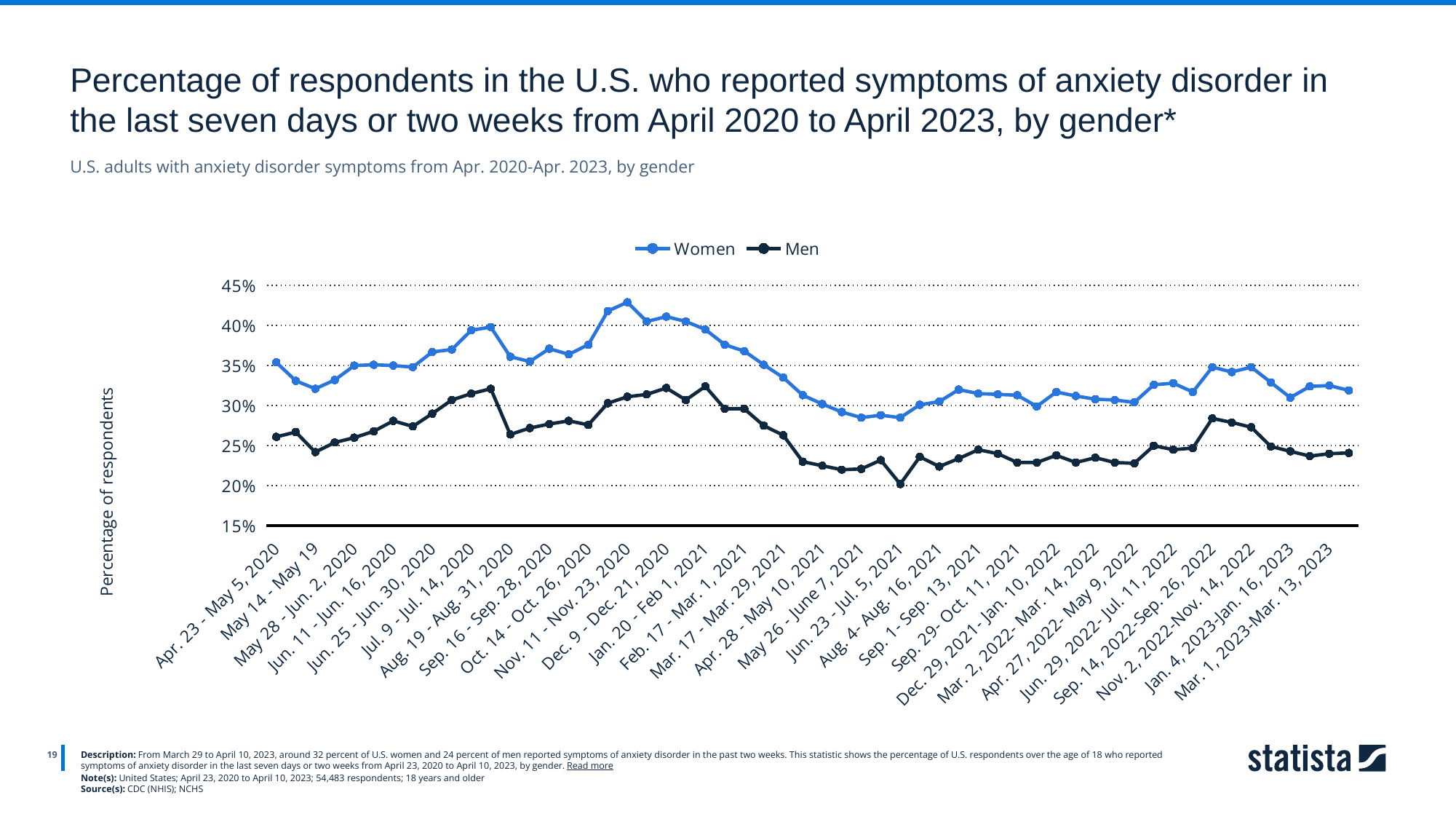

Percentage of respondents in the U.S. who reported symptoms of anxiety disorder in the last seven days or two weeks from April 2020 to April 2023, by gender*
U.S. adults with anxiety disorder symptoms from Apr. 2020-Apr. 2023, by gender

### Chart

| Category | Women | Men |
|---|---|---|
| Apr. 23 - May 5, 2020 | 0.354 | 0.261 |
| May 7 - May 12, 2020 | 0.331 | 0.267 |
| May 14 - May 19 | 0.321 | 0.242 |
| May 21 - May 26, 2020 | 0.332 | 0.254 |
| May 28 - Jun. 2, 2020 | 0.35 | 0.26 |
| Jun. 4 - Jun. 9, 2020 | 0.351 | 0.268 |
| Jun. 11 - Jun. 16, 2020 | 0.35 | 0.281 |
| Jun. 18 - Jun. 23, 2020 | 0.348 | 0.274 |
| Jun. 25 - Jun. 30, 2020 | 0.367 | 0.29 |
| Jul. 2 - Jul. 7, 2020 | 0.37 | 0.307 |
| Jul. 9 - Jul. 14, 2020 | 0.394 | 0.315 |
| Jul. 16 - Jul. 21, 2020 | 0.398 | 0.321 |
| Aug. 19 - Aug. 31, 2020 | 0.361 | 0.264 |
| Sep. 2 - Sep. 14, 2020 | 0.355 | 0.272 |
| Sep. 16 - Sep. 28, 2020 | 0.371 | 0.277 |
| Sep. 30 - Oct. 12, 2020 | 0.364 | 0.281 |
| Oct. 14 - Oct. 26, 2020 | 0.376 | 0.276 |
| Oct. 28 - Nov. 9, 2020 | 0.418 | 0.303 |
| Nov. 11 - Nov. 23, 2020 | 0.429 | 0.311 |
| Nov. 25 - Dec. 7, 2020 | 0.405 | 0.314 |
| Dec. 9 - Dec. 21, 2020 | 0.411 | 0.322 |
| Jan. 6 - Jan. 18, 2021 | 0.405 | 0.307 |
| Jan. 20 - Feb 1, 2021 | 0.395 | 0.324 |
| Feb. 3 - Feb.15, 2021 | 0.376 | 0.296 |
| Feb. 17 - Mar. 1, 2021 | 0.368 | 0.296 |
| Mar. 3 - Mar. 15, 2021 | 0.351 | 0.275 |
| Mar. 17 - Mar. 29, 2021 | 0.335 | 0.263 |
| Apr. 14 - Apr. 26, 2021 | 0.313 | 0.23 |
| Apr. 28 - May 10, 2021 | 0.302 | 0.225 |
| May 12 - May 24, 2021 | 0.292 | 0.22 |
| May 26 - June 7, 2021 | 0.285 | 0.221 |
| Jun. 9 - Jun. 21, 2021 | 0.288 | 0.232 |
| Jun. 23 - Jul. 5, 2021 | 0.285 | 0.202 |
| Jul. 21 - Aug. 2, 2021 | 0.301 | 0.236 |
| Aug. 4- Aug. 16, 2021 | 0.305 | 0.224 |
| Aug. 18- Aug. 30, 2021 | 0.32 | 0.234 |
| Sep. 1- Sep. 13, 2021 | 0.315 | 0.245 |
| Sep. 15- Sep. 27, 2021 | 0.314 | 0.24 |
| Sep. 29- Oct. 11, 2021 | 0.313 | 0.229 |
| Dec. 1- Dec. 13, 2021 | 0.299 | 0.229 |
| Dec. 29, 2021- Jan. 10, 2022 | 0.317 | 0.238 |
| Jan. 26, 2022- Feb. 7, 2022 | 0.312 | 0.229 |
| Mar. 2, 2022- Mar. 14, 2022 | 0.308 | 0.235 |
| Mar. 30, 2022- Apr. 11, 2022 | 0.307 | 0.229 |
| Apr. 27, 2022- May 9, 2022 | 0.304 | 0.228 |
| Jun. 1, 2022- Jun. 13, 2022 | 0.326 | 0.25 |
| Jun. 29, 2022- Jul. 11, 2022 | 0.328 | 0.245 |
| Jul. 27, 2022- Aug. 8, 2022 | 0.317 | 0.247 |
| Sep. 14, 2022-Sep. 26, 2022 | 0.348 | 0.284 |
| Oct. 5, 2022-Oct. 17, 2022 | 0.342 | 0.279 |
| Nov. 2, 2022-Nov. 14, 2022 | 0.348 | 0.273 |
| Dec. 9, 2022-Dec. 19, 2022 | 0.329 | 0.249 |
| Jan. 4, 2023-Jan. 16, 2023 | 0.31 | 0.243 |
| Feb. 1, 2023-Feb. 13, 2023 | 0.324 | 0.237 |
| Mar. 1, 2023-Mar. 13, 2023 | 0.325 | 0.24 |
| Mar. 29, 2023-Apr. 10, 2023 | 0.319 | 0.241 |
19
Description: From March 29 to April 10, 2023, around 32 percent of U.S. women and 24 percent of men reported symptoms of anxiety disorder in the past two weeks. This statistic shows the percentage of U.S. respondents over the age of 18 who reported symptoms of anxiety disorder in the last seven days or two weeks from April 23, 2020 to April 10, 2023, by gender. Read more
Note(s): United States; April 23, 2020 to April 10, 2023; 54,483 respondents; 18 years and older
Source(s): CDC (NHIS); NCHS